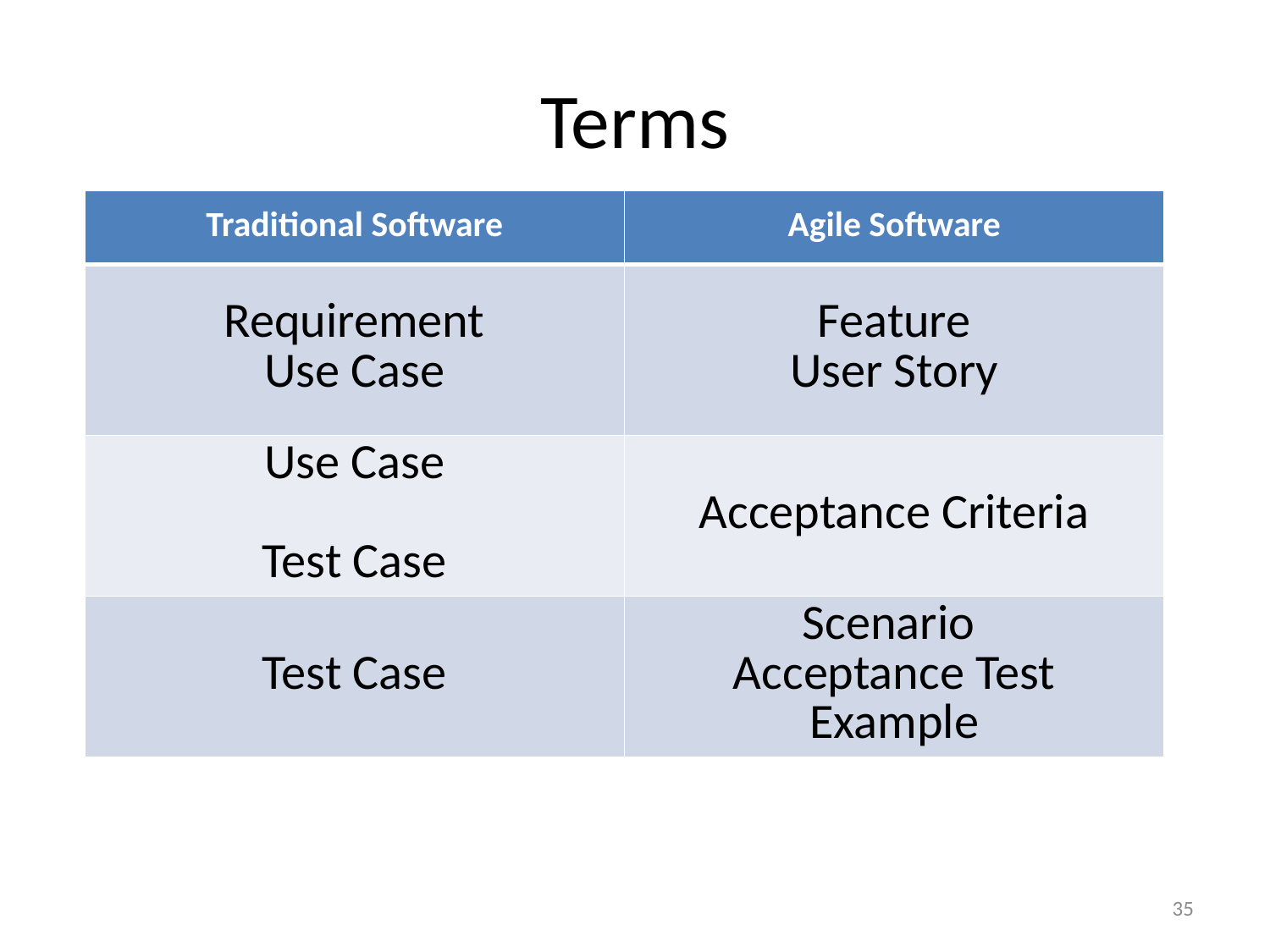

# Terms
| Traditional Software | Agile Software |
| --- | --- |
| Requirement Use Case | Feature User Story |
| Use Case Test Case | Acceptance Criteria |
| Test Case | Scenario Acceptance Test Example |
35